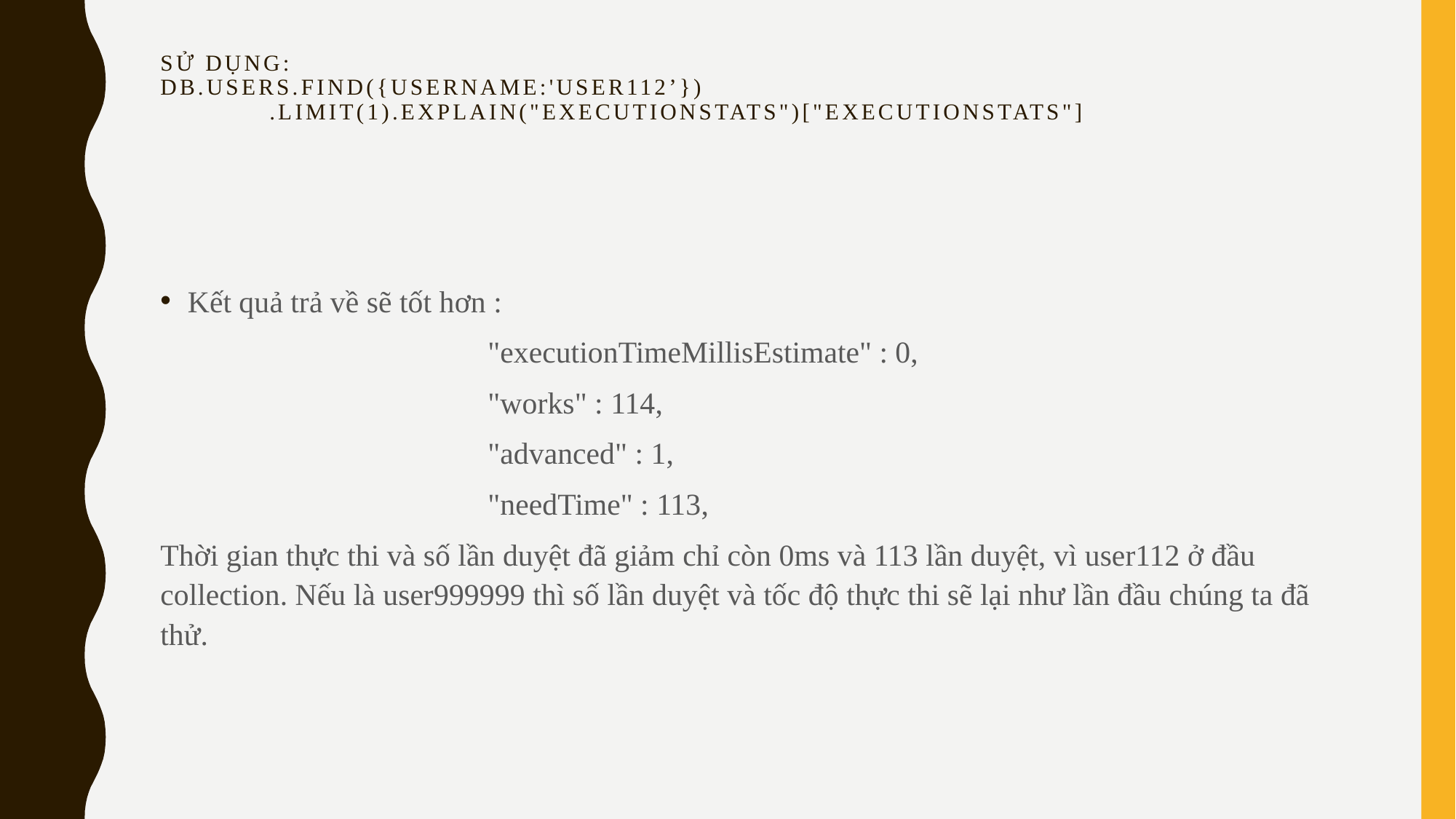

# Sử dụng: db.users.find({username:'user112’}) .limit(1).explain("executionStats")["executionStats"]
Kết quả trả về sẽ tốt hơn :
			"executionTimeMillisEstimate" : 0,
			"works" : 114,
			"advanced" : 1,
			"needTime" : 113,
Thời gian thực thi và số lần duyệt đã giảm chỉ còn 0ms và 113 lần duyệt, vì user112 ở đầu collection. Nếu là user999999 thì số lần duyệt và tốc độ thực thi sẽ lại như lần đầu chúng ta đã thử.